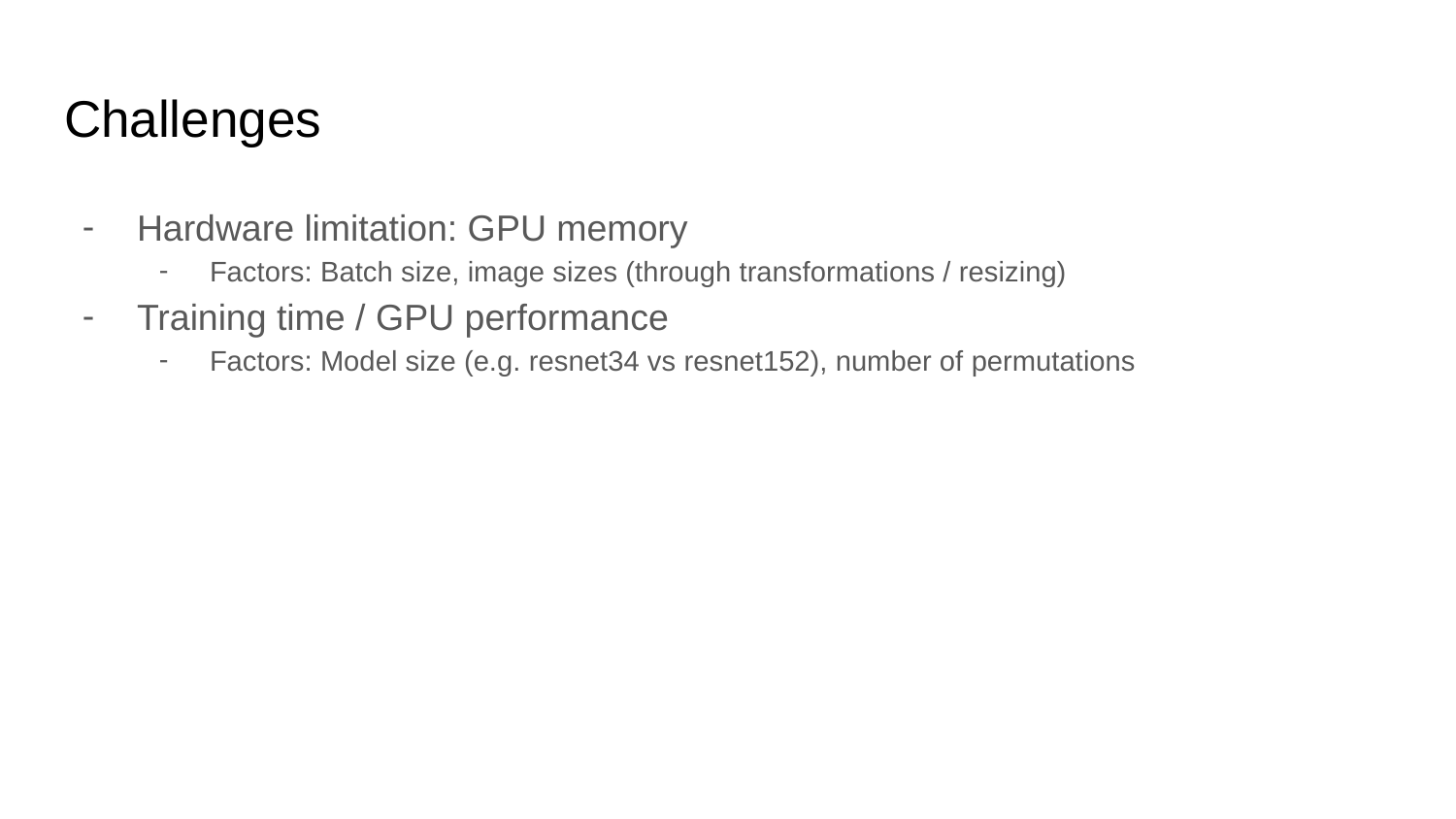

# Challenges
Hardware limitation: GPU memory
Factors: Batch size, image sizes (through transformations / resizing)
Training time / GPU performance
Factors: Model size (e.g. resnet34 vs resnet152), number of permutations